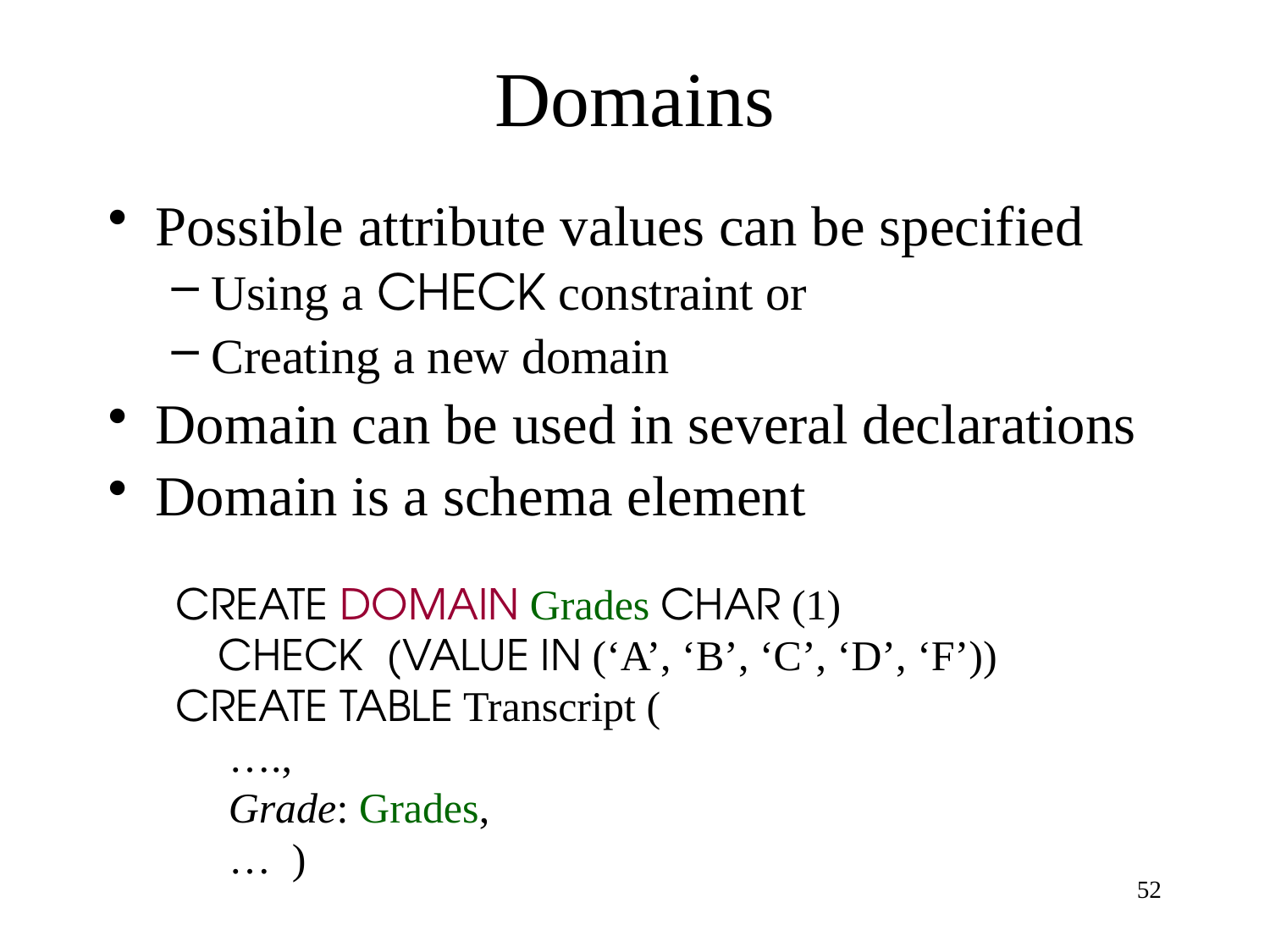

# Domains
Possible attribute values can be specified
Using a CHECK constraint or
Creating a new domain
Domain can be used in several declarations
Domain is a schema element
CREATE DOMAIN Grades CHAR (1)
    CHECK  (VALUE IN (‘A’, ‘B’, ‘C’, ‘D’, ‘F’))
CREATE TABLE Transcript (
     ….,
     Grade: Grades,
     …  )
52